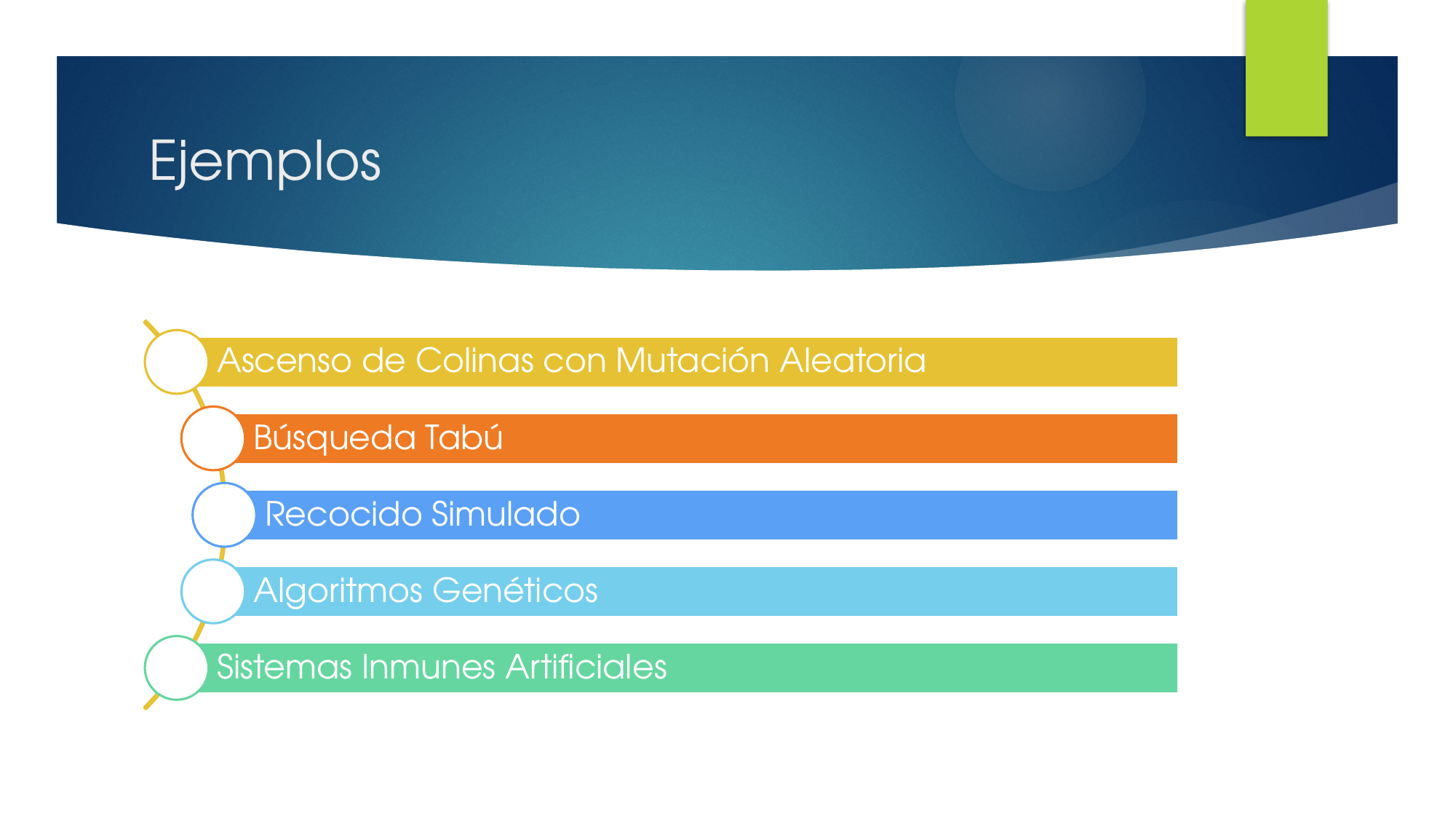

# Ejemplos
Ascenso de Colinas con Mutación Aleatoria
Búsqueda Tabú
Recocido Simulado
Algoritmos Genéticos
Sistemas Inmunes Artificiales